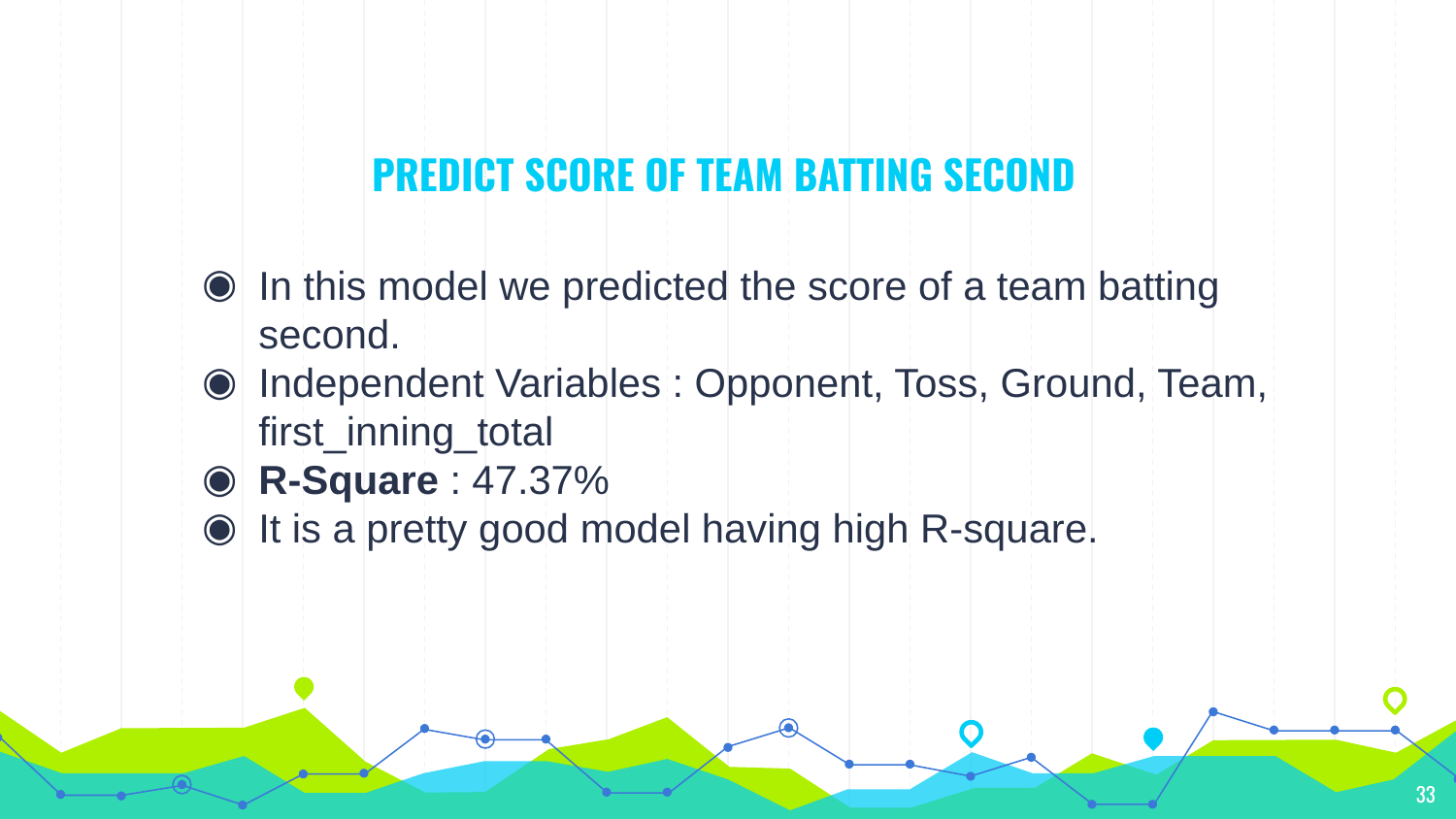

# PREDICT SCORE OF TEAM BATTING SECOND
In this model we predicted the score of a team batting second.
Independent Variables : Opponent, Toss, Ground, Team, first_inning_total
R-Square : 47.37%
It is a pretty good model having high R-square.

33